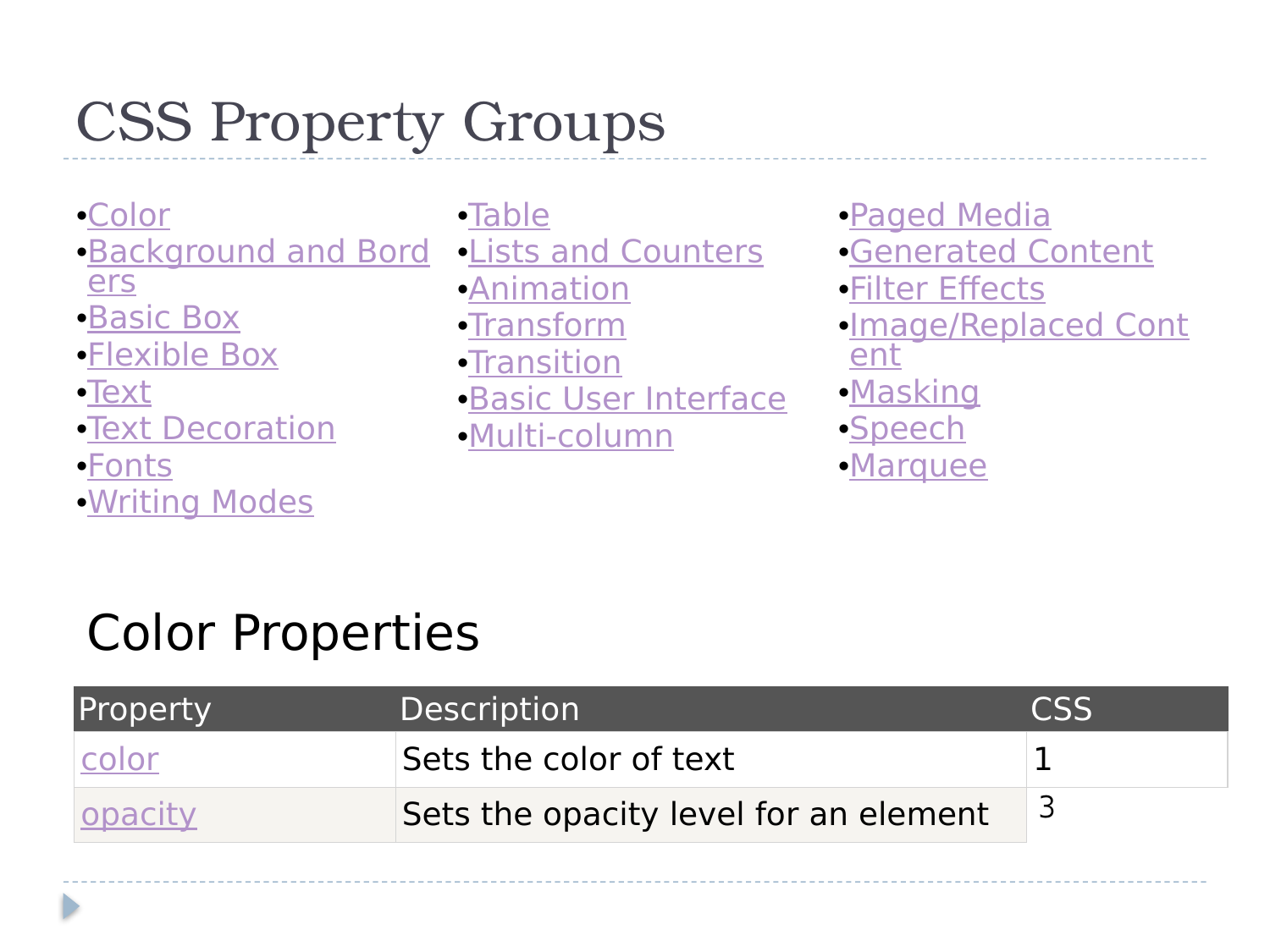

# CSS Property Groups
| Color Background and Borders Basic Box Flexible Box Text Text Decoration Fonts Writing Modes | Table Lists and Counters Animation Transform Transition Basic User Interface Multi-column | Paged Media Generated Content Filter Effects Image/Replaced Content Masking Speech Marquee |
| --- | --- | --- |
Color Properties
| Property | Description | CSS |
| --- | --- | --- |
| color | Sets the color of text | 1 |
| opacity | Sets the opacity level for an element | 3 |